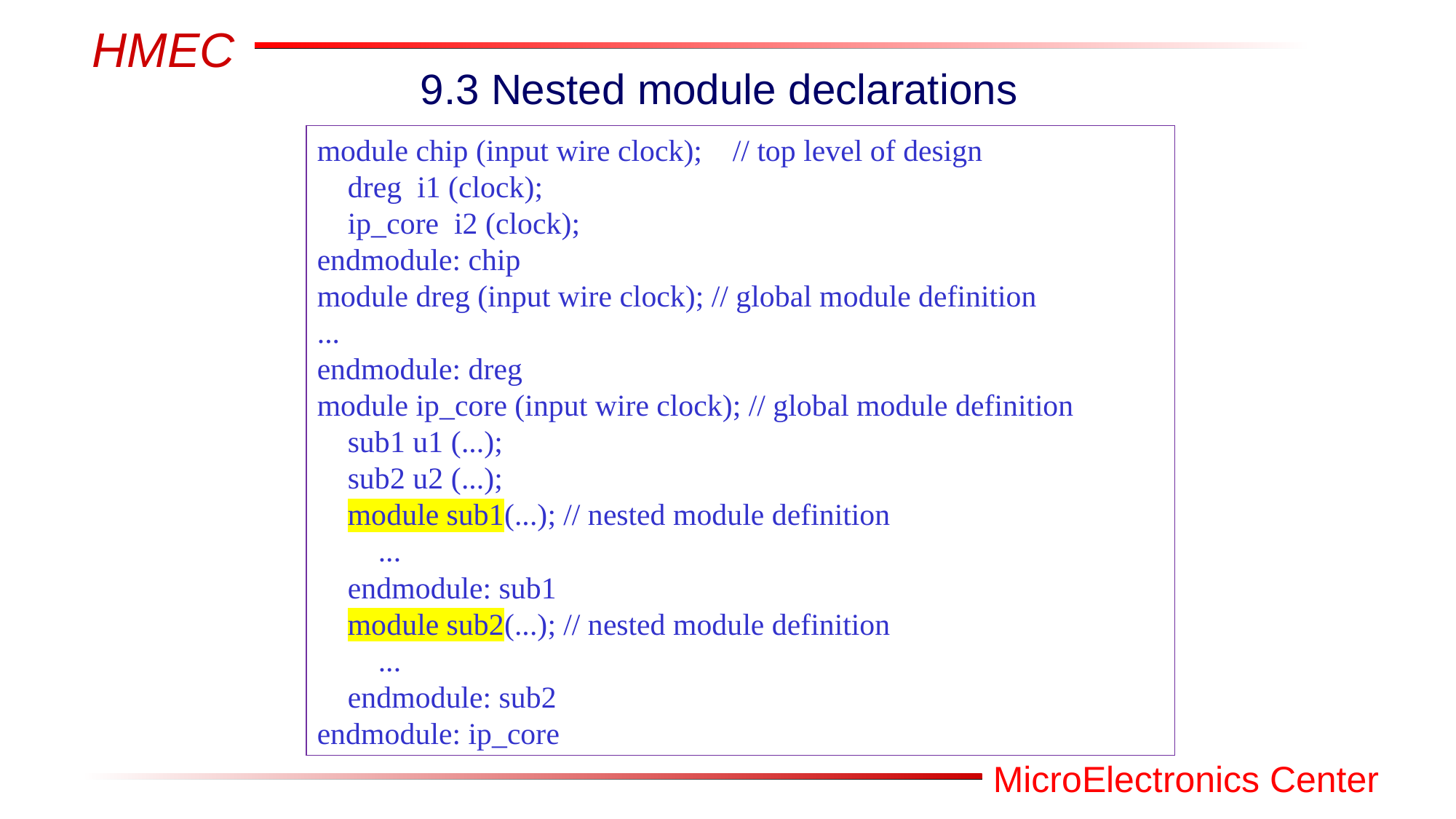

9.3 Nested module declarations
module chip (input wire clock);    // top level of design
    dreg  i1 (clock);
    ip_core  i2 (clock);
endmodule: chip
module dreg (input wire clock); // global module definition
...
endmodule: dreg
module ip_core (input wire clock); // global module definition
    sub1 u1 (...);
    sub2 u2 (...);
    module sub1(...); // nested module definition
        ...
    endmodule: sub1
    module sub2(...); // nested module definition
        ...
    endmodule: sub2
endmodule: ip_core